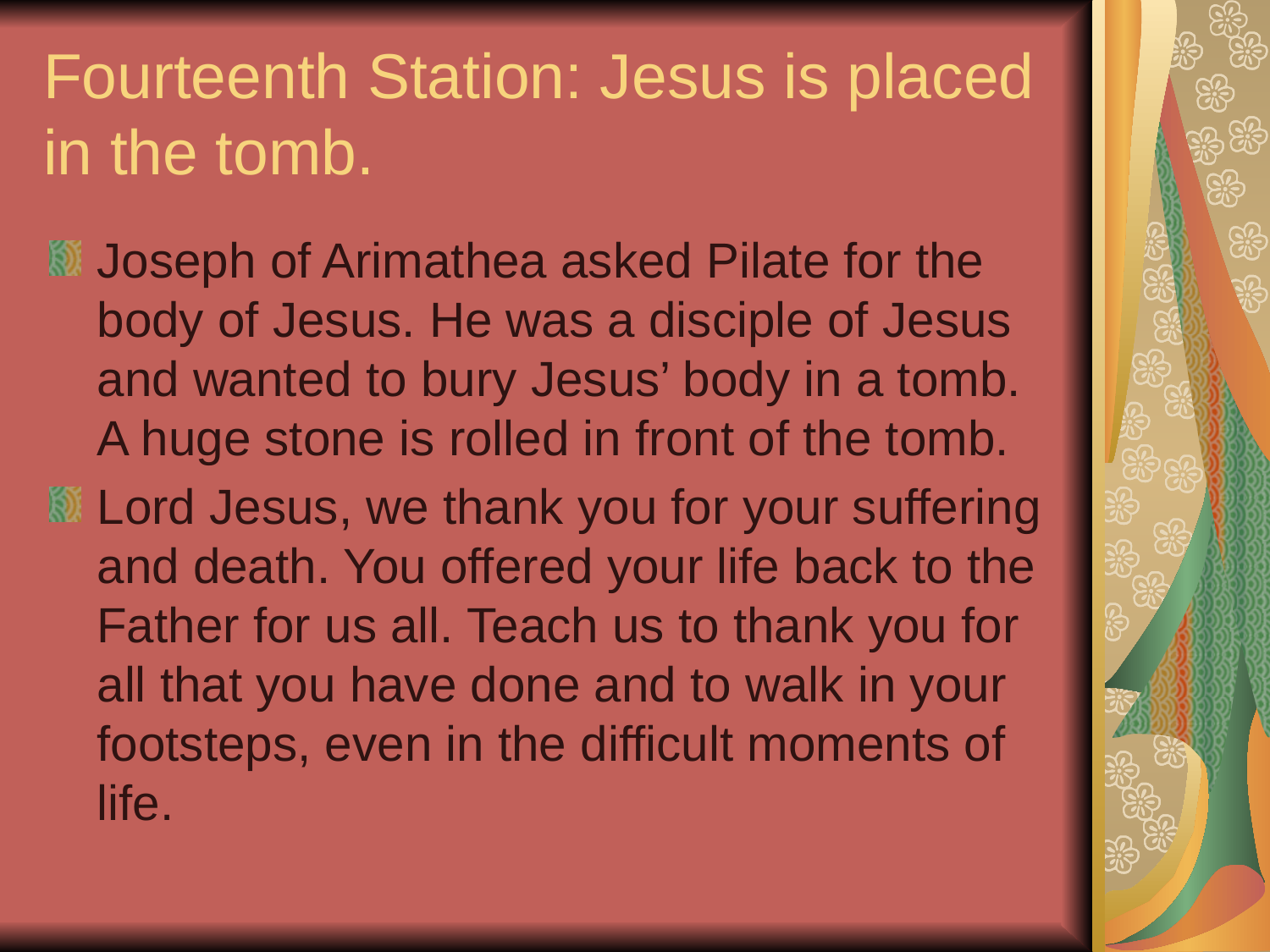

# Fourteenth Station: Jesus is placed in the tomb.
Joseph of Arimathea asked Pilate for the body of Jesus. He was a disciple of Jesus and wanted to bury Jesus’ body in a tomb. A huge stone is rolled in front of the tomb.
Lord Jesus, we thank you for your suffering and death. You offered your life back to the Father for us all. Teach us to thank you for all that you have done and to walk in your footsteps, even in the difficult moments of life.